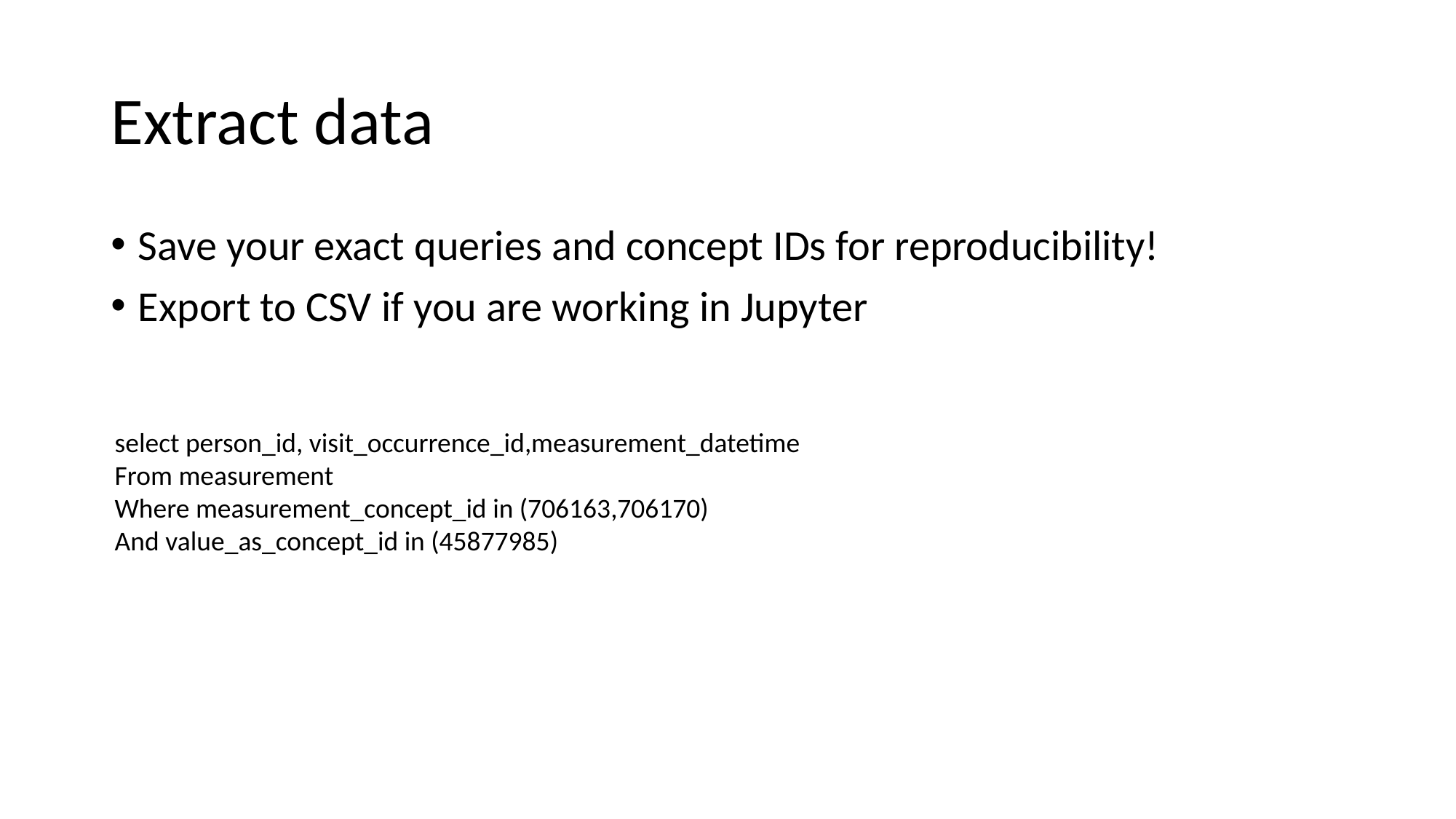

# Extract data
Save your exact queries and concept IDs for reproducibility!
Export to CSV if you are working in Jupyter
select person_id, visit_occurrence_id,measurement_datetime
From measurement
Where measurement_concept_id in (706163,706170)
And value_as_concept_id in (45877985)